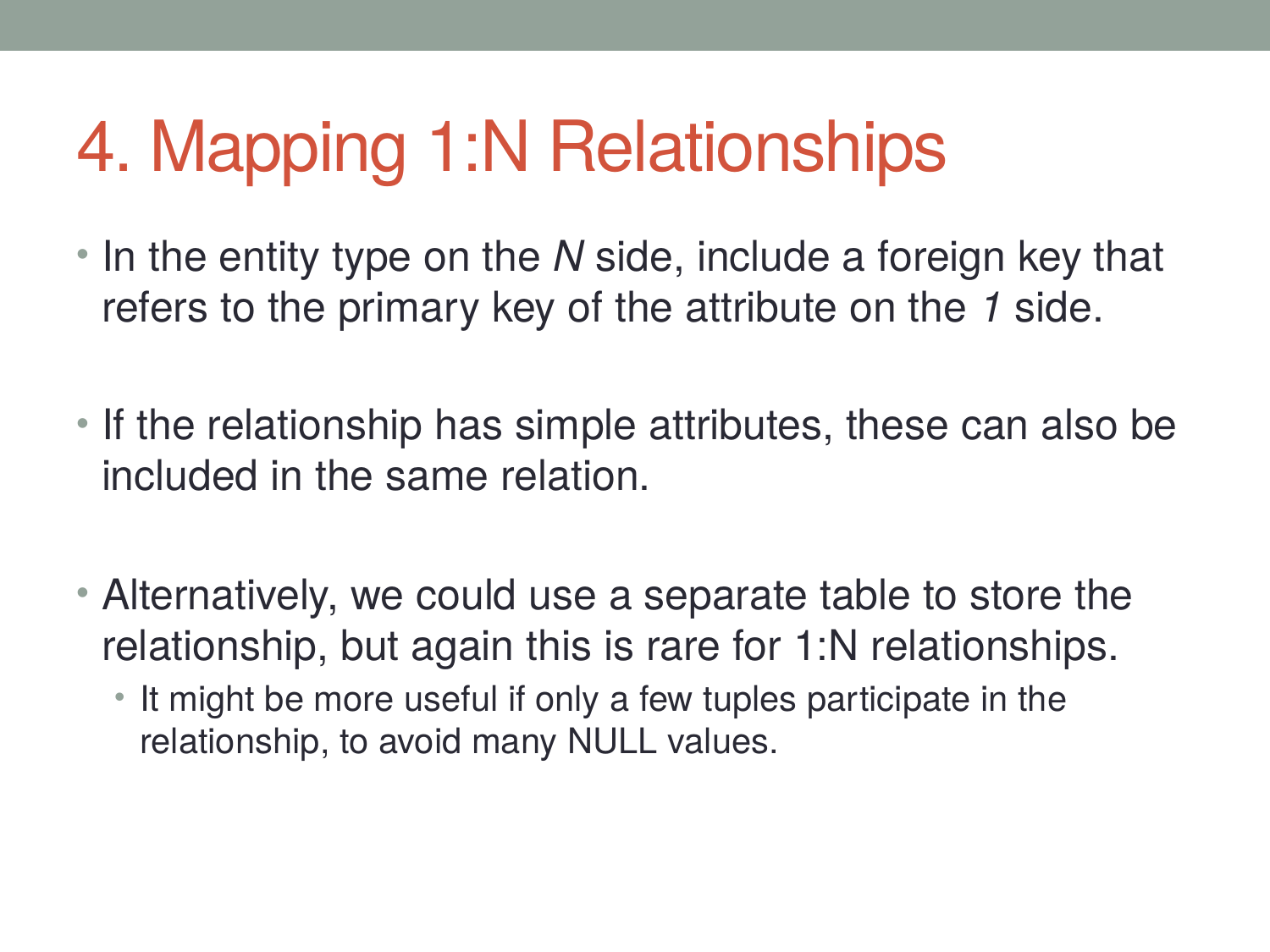

# 4. Mapping 1:N Relationships
In the entity type on the N side, include a foreign key that refers to the primary key of the attribute on the 1 side.

If the relationship has simple attributes, these can also be included in the same relation.

Alternatively, we could use a separate table to store the relationship, but again this is rare for 1:N relationships.
It might be more useful if only a few tuples participate in the relationship, to avoid many NULL values.